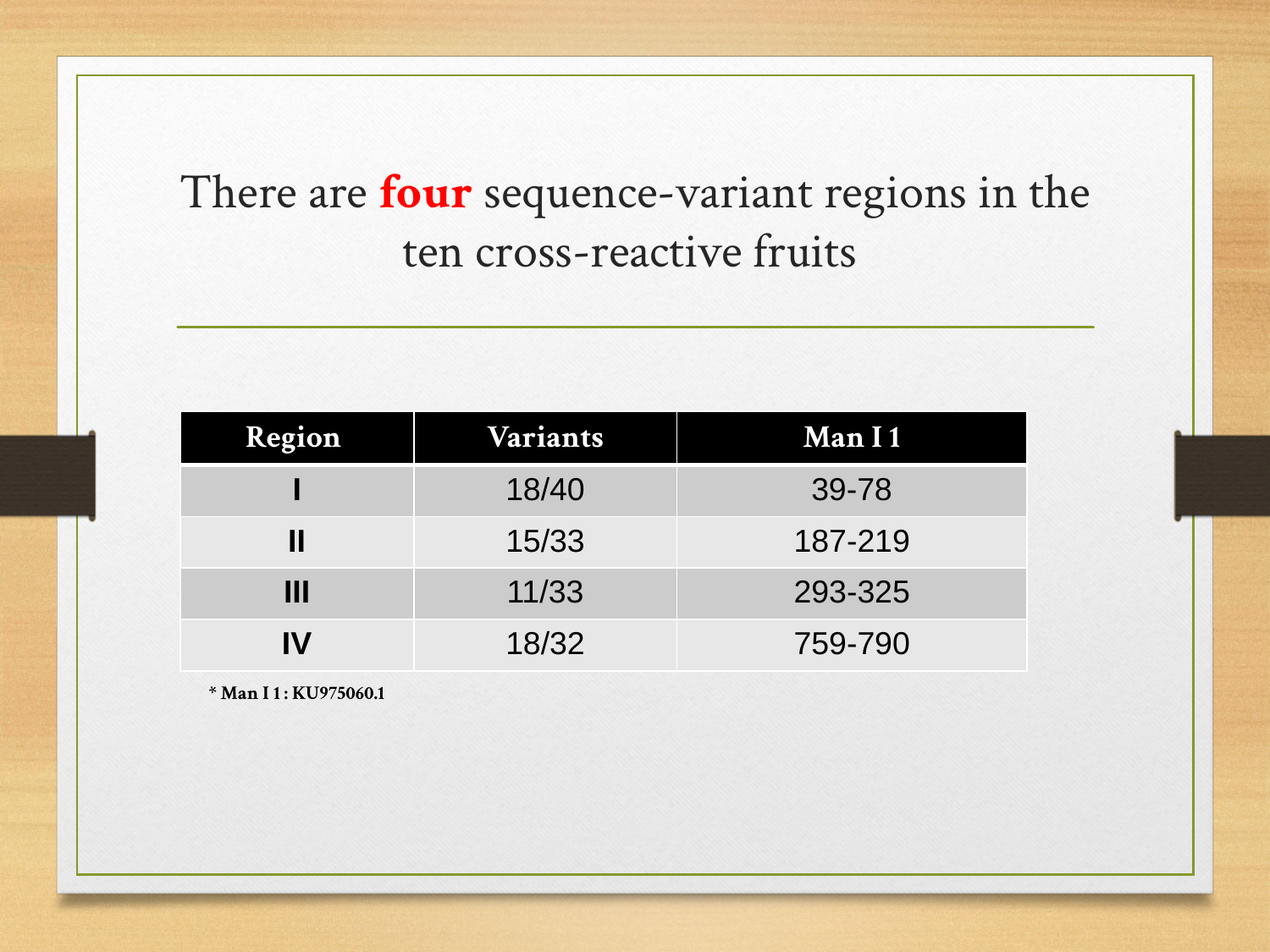

# There are four sequence-variant regions in the ten cross-reactive fruits
| Region | Variants | Man I 1 |
| --- | --- | --- |
| I | 18/40 | 39-78 |
| II | 15/33 | 187-219 |
| III | 11/33 | 293-325 |
| IV | 18/32 | 759-790 |
* Man I 1 : KU975060.1